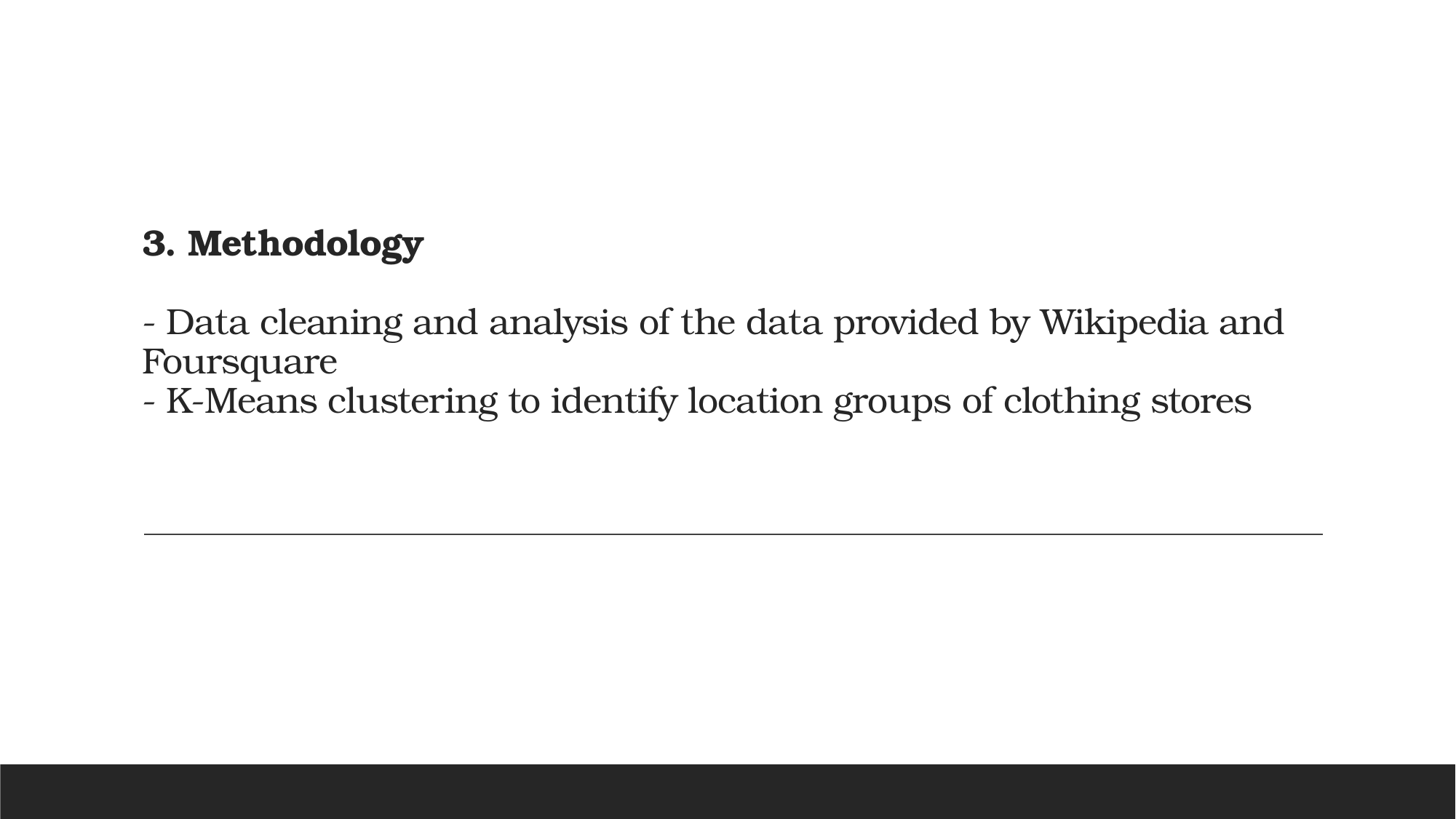

# 3. Methodology - Data cleaning and analysis of the data provided by Wikipedia and Foursquare - K-Means clustering to identify location groups of clothing stores
- Neil Armstrong